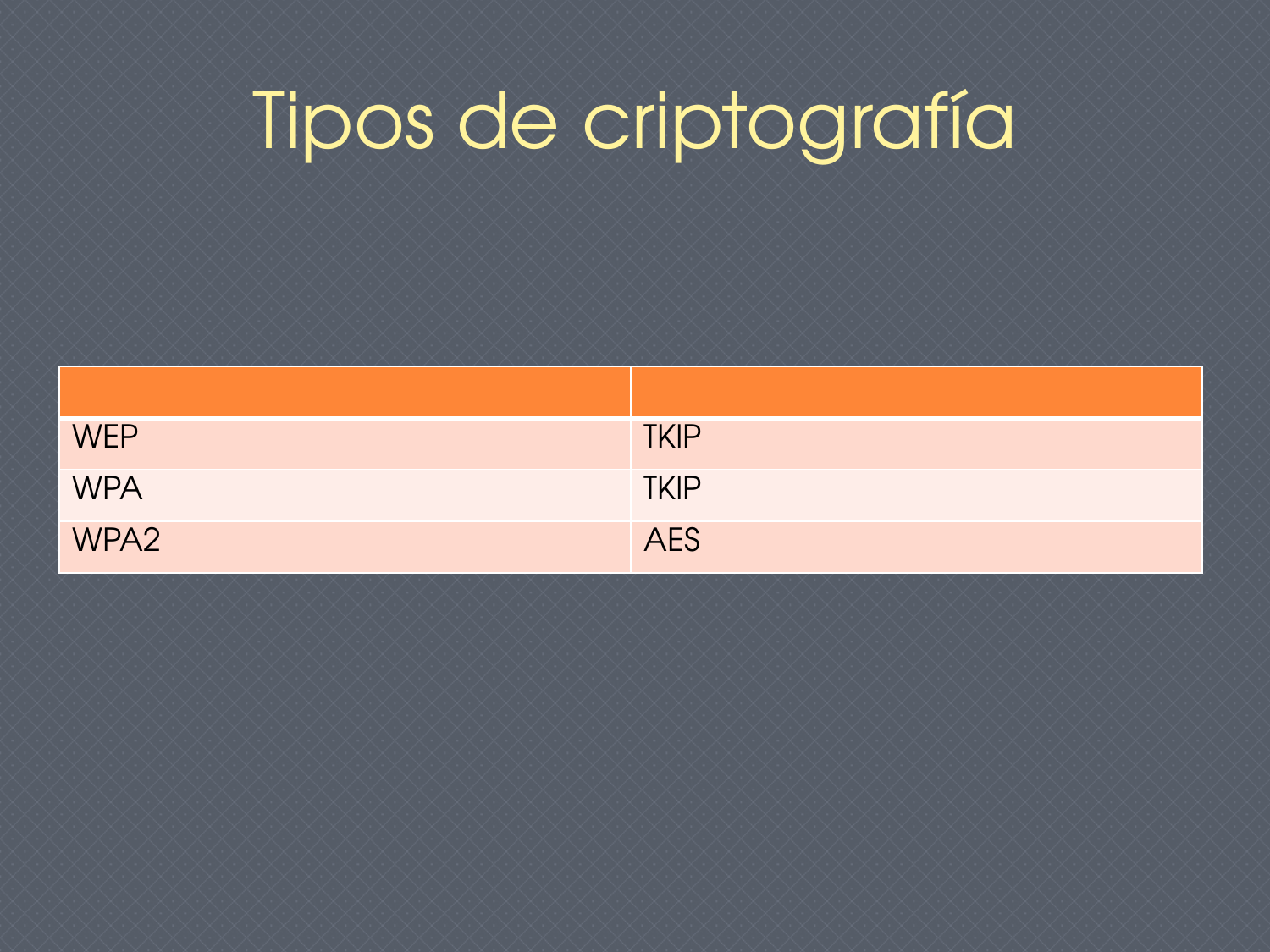

# Tipos de criptografía
|  |  |
| --- | --- |
| WEP | TKIP |
| WPA | TKIP |
| WPA2 | AES |